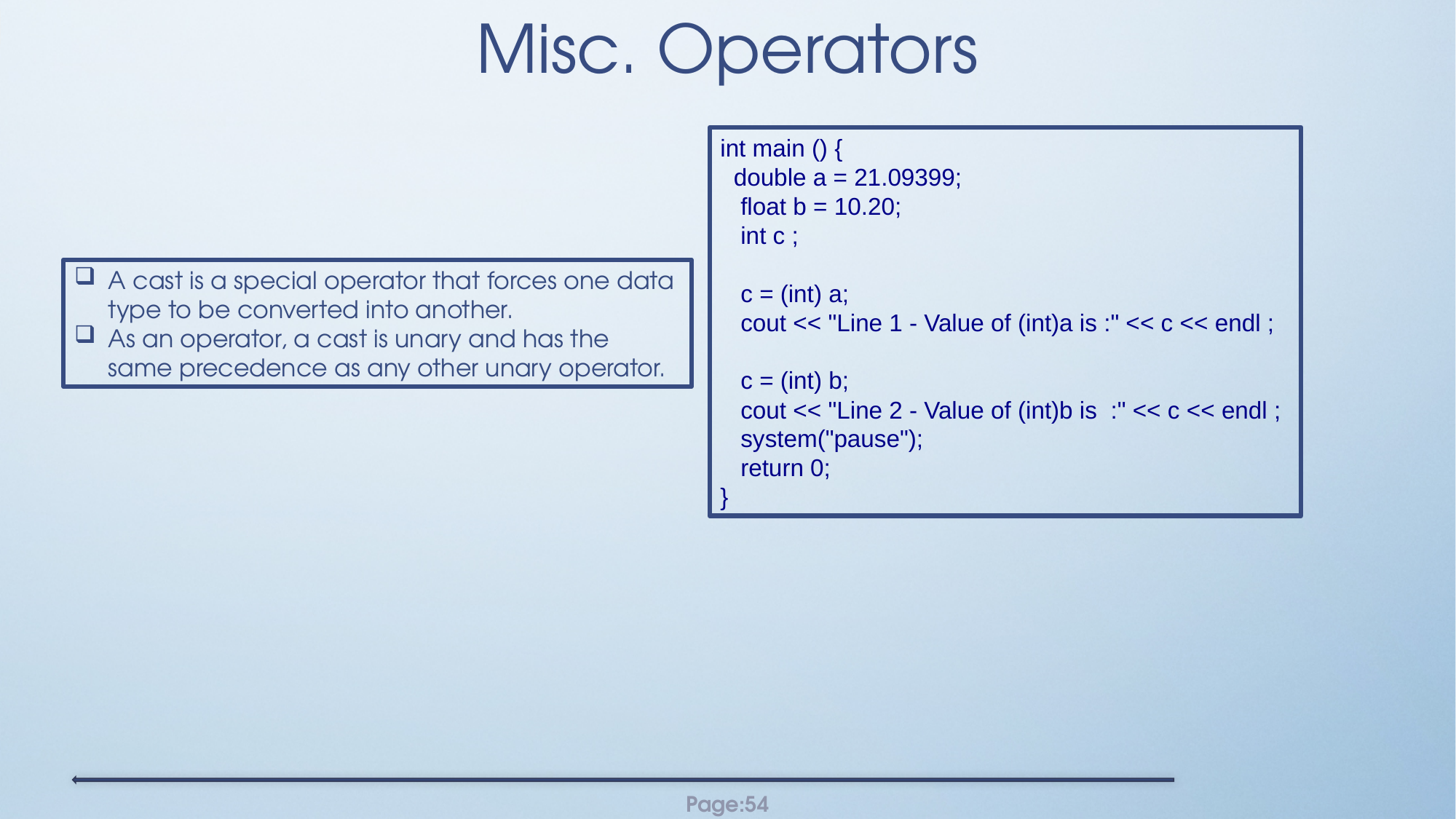

# Misc. Operators

int main () {
  double a = 21.09399;
   float b = 10.20;
   int c ;

   c = (int) a;
   cout << "Line 1 - Value of (int)a is :" << c << endl ;

   c = (int) b;
   cout << "Line 2 - Value of (int)b is  :" << c << endl ;
   system("pause");
   return 0;
}
A cast is a special operator that forces one data type to be converted into another.
As an operator, a cast is unary and has the same precedence as any other unary operator.